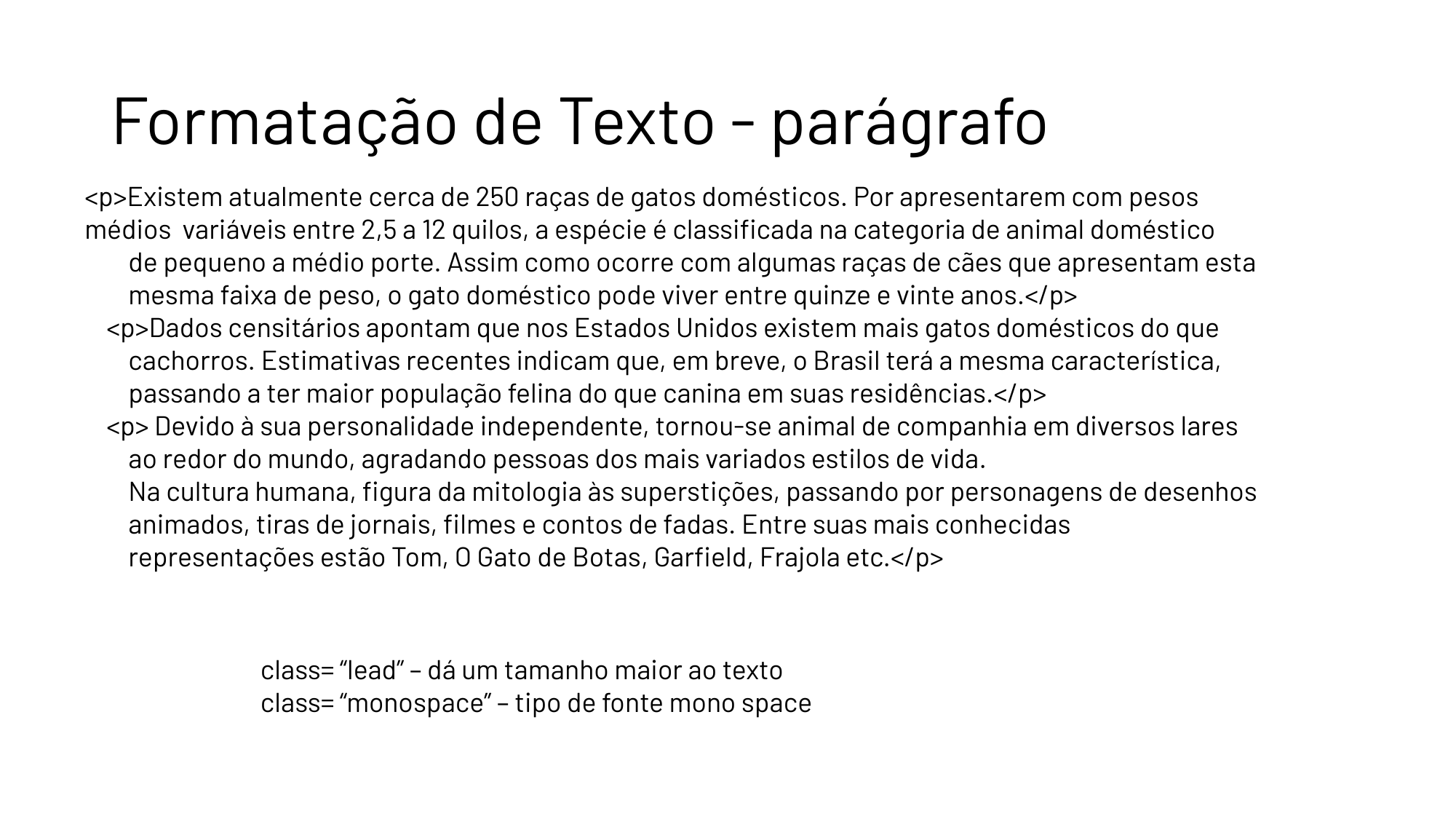

# Formatação de Texto - parágrafo
<p>Existem atualmente cerca de 250 raças de gatos domésticos. Por apresentarem com pesos médios  variáveis entre 2,5 a 12 quilos, a espécie é classificada na categoria de animal doméstico
        de pequeno a médio porte. Assim como ocorre com algumas raças de cães que apresentam esta
        mesma faixa de peso, o gato doméstico pode viver entre quinze e vinte anos.</p>
    <p>Dados censitários apontam que nos Estados Unidos existem mais gatos domésticos do que
        cachorros. Estimativas recentes indicam que, em breve, o Brasil terá a mesma característica,
        passando a ter maior população felina do que canina em suas residências.</p>
    <p> Devido à sua personalidade independente, tornou-se animal de companhia em diversos lares
        ao redor do mundo, agradando pessoas dos mais variados estilos de vida.
        Na cultura humana, figura da mitologia às superstições, passando por personagens de desenhos
        animados, tiras de jornais, filmes e contos de fadas. Entre suas mais conhecidas
        representações estão Tom, O Gato de Botas, Garfield, Frajola etc.</p>

class= “lead” – dá um tamanho maior ao texto
class= “monospace” – tipo de fonte mono space